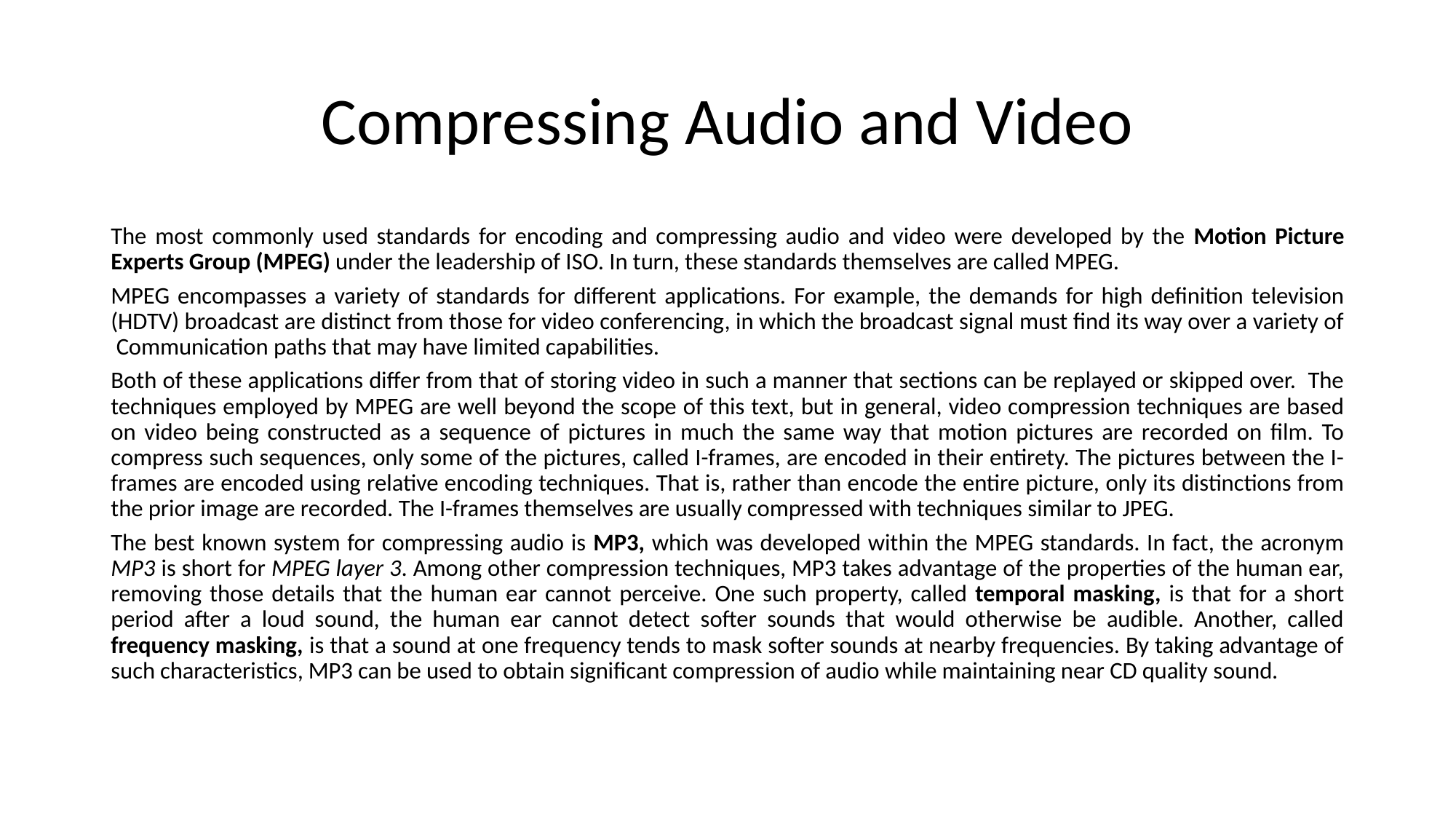

# Compressing Audio and Video
The most commonly used standards for encoding and compressing audio and video were developed by the Motion Picture Experts Group (MPEG) under the leadership of ISO. In turn, these standards themselves are called MPEG.
MPEG encompasses a variety of standards for different applications. For example, the demands for high definition television (HDTV) broadcast are distinct from those for video conferencing, in which the broadcast signal must find its way over a variety of  Communication paths that may have limited capabilities.
Both of these applications differ from that of storing video in such a manner that sections can be replayed or skipped over.  The techniques employed by MPEG are well beyond the scope of this text, but in general, video compression techniques are based on video being constructed as a sequence of pictures in much the same way that motion pictures are recorded on film. To compress such sequences, only some of the pictures, called I-frames, are encoded in their entirety. The pictures between the I-frames are encoded using relative encoding techniques. That is, rather than encode the entire picture, only its distinctions from the prior image are recorded. The I-frames themselves are usually compressed with techniques similar to JPEG.
The best known system for compressing audio is MP3, which was developed within the MPEG standards. In fact, the acronym MP3 is short for MPEG layer 3. Among other compression techniques, MP3 takes advantage of the properties of the human ear, removing those details that the human ear cannot perceive. One such property, called temporal masking, is that for a short period after a loud sound, the human ear cannot detect softer sounds that would otherwise be audible. Another, called frequency masking, is that a sound at one frequency tends to mask softer sounds at nearby frequencies. By taking advantage of such characteristics, MP3 can be used to obtain significant compression of audio while maintaining near CD quality sound.